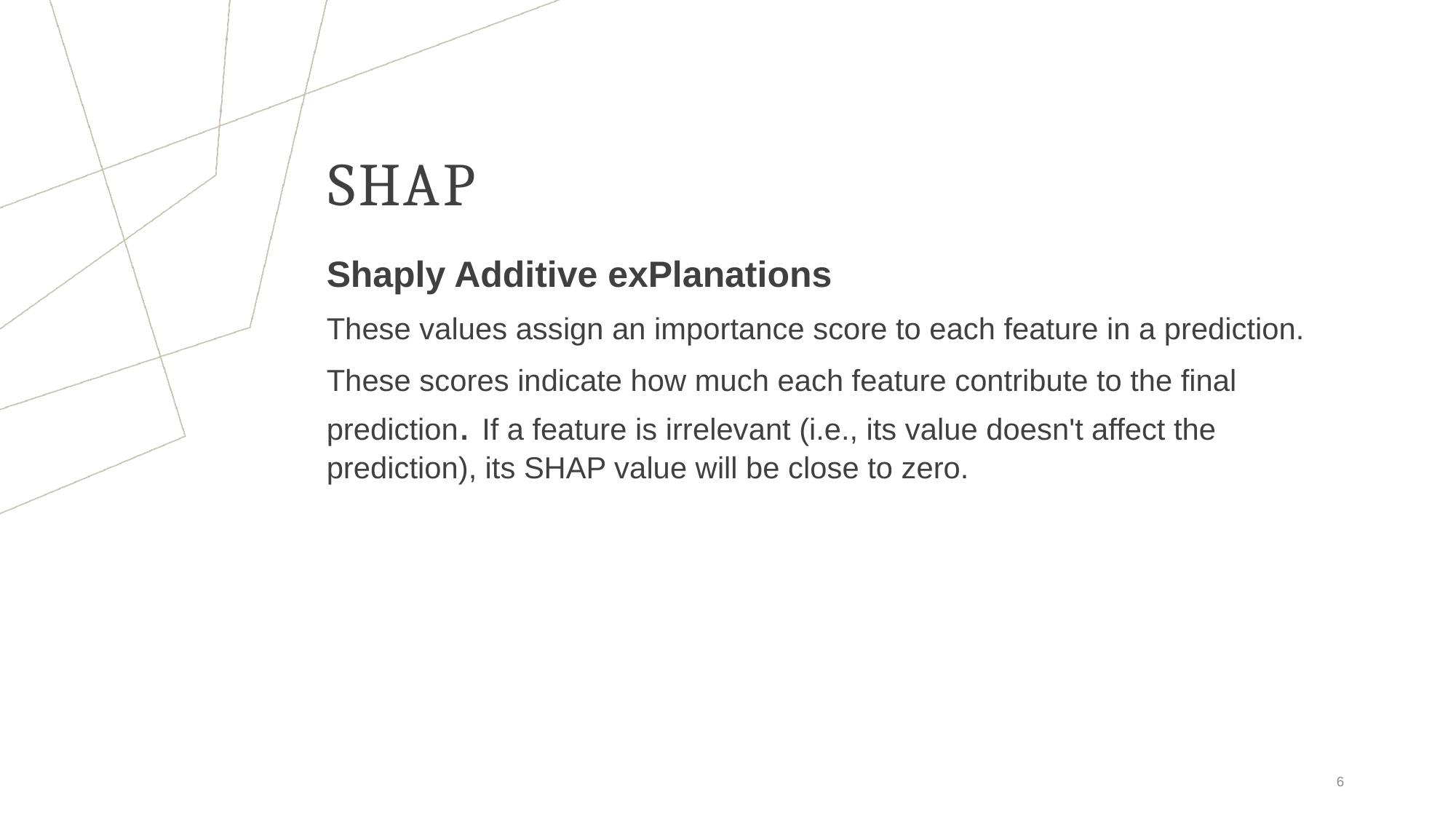

# SHAP
Shaply Additive exPlanations
These values assign an importance score to each feature in a prediction.
These scores indicate how much each feature contribute to the final prediction. If a feature is irrelevant (i.e., its value doesn't affect the prediction), its SHAP value will be close to zero.
6